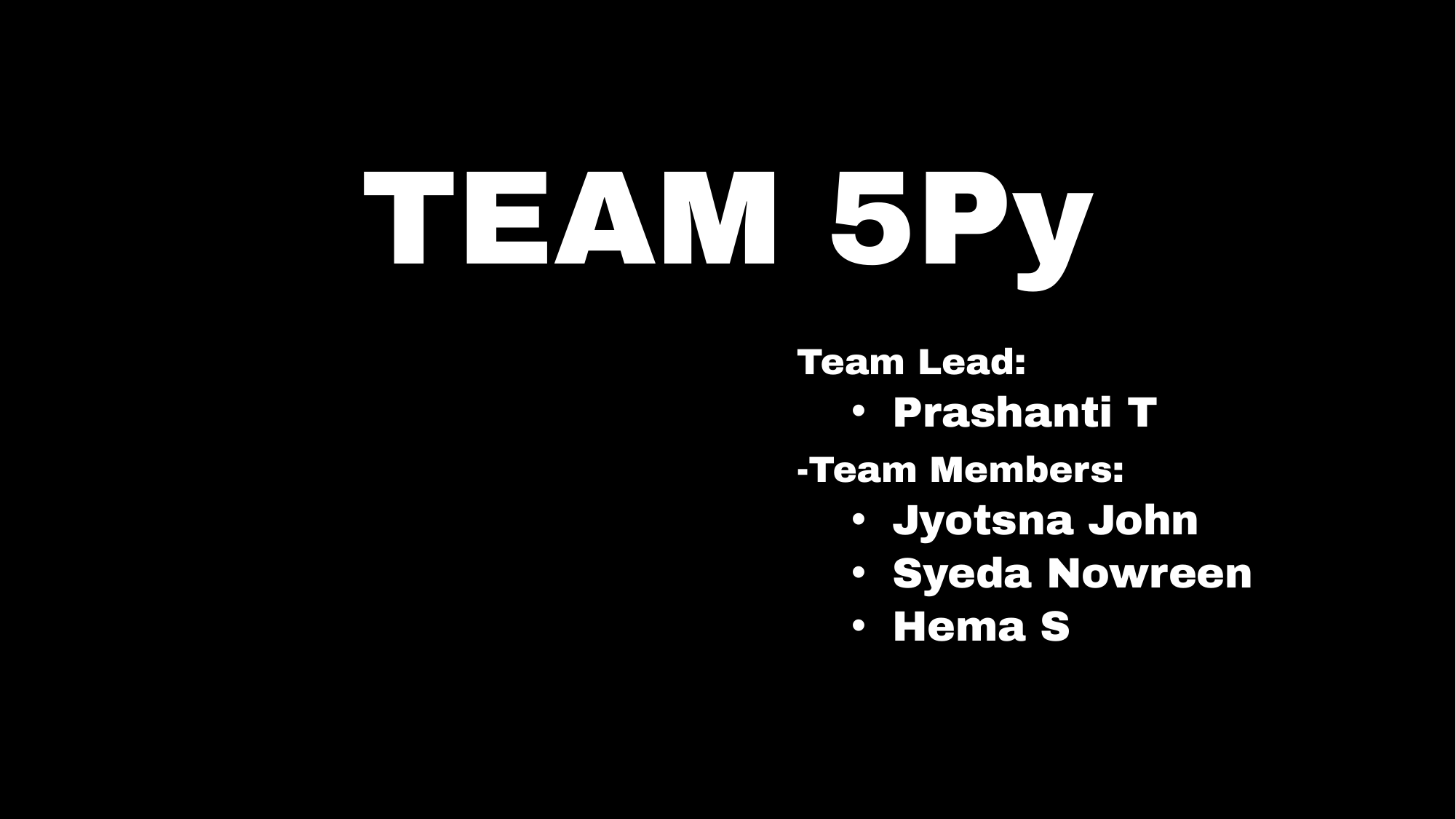

# TEAM 5Py
Team Lead:
Prashanti T
-Team Members:
Jyotsna John
Syeda Nowreen
Hema S